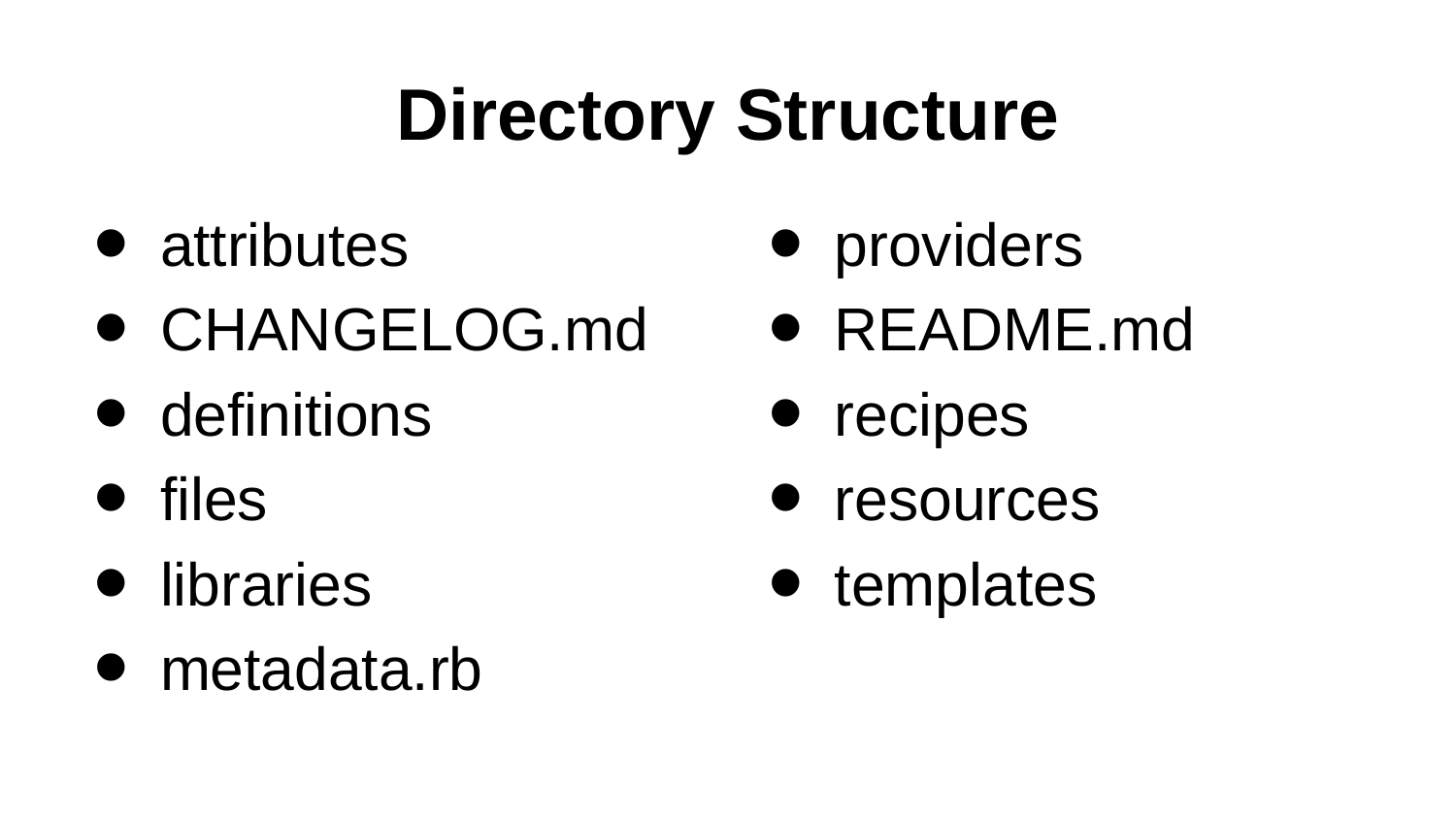

# Directory Structure
attributes
CHANGELOG.md
definitions
files
libraries
metadata.rb
providers
README.md
recipes
resources
templates